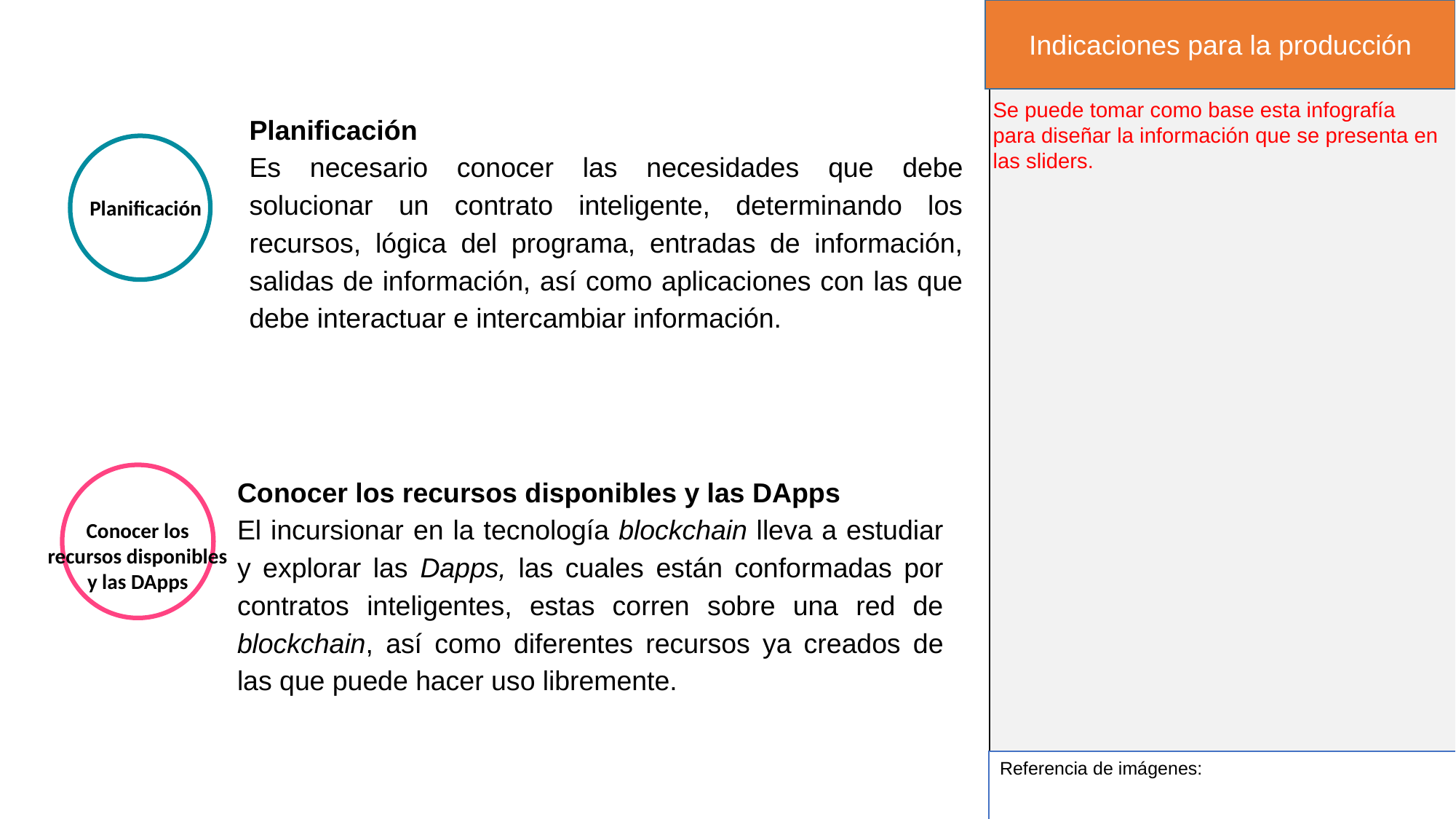

Indicaciones para la producción

Se puede tomar como base esta infografía para diseñar la información que se presenta en las sliders.
Planificación
Es necesario conocer las necesidades que debe solucionar un contrato inteligente, determinando los recursos, lógica del programa, entradas de información, salidas de información, así como aplicaciones con las que debe interactuar e intercambiar información.

Planificación

Conocer los recursos disponibles y las DApps
El incursionar en la tecnología blockchain lleva a estudiar y explorar las Dapps, las cuales están conformadas por contratos inteligentes, estas corren sobre una red de blockchain, así como diferentes recursos ya creados de las que puede hacer uso libremente.
Conocer los recursos disponibles y las DApps
Referencia de imágenes: